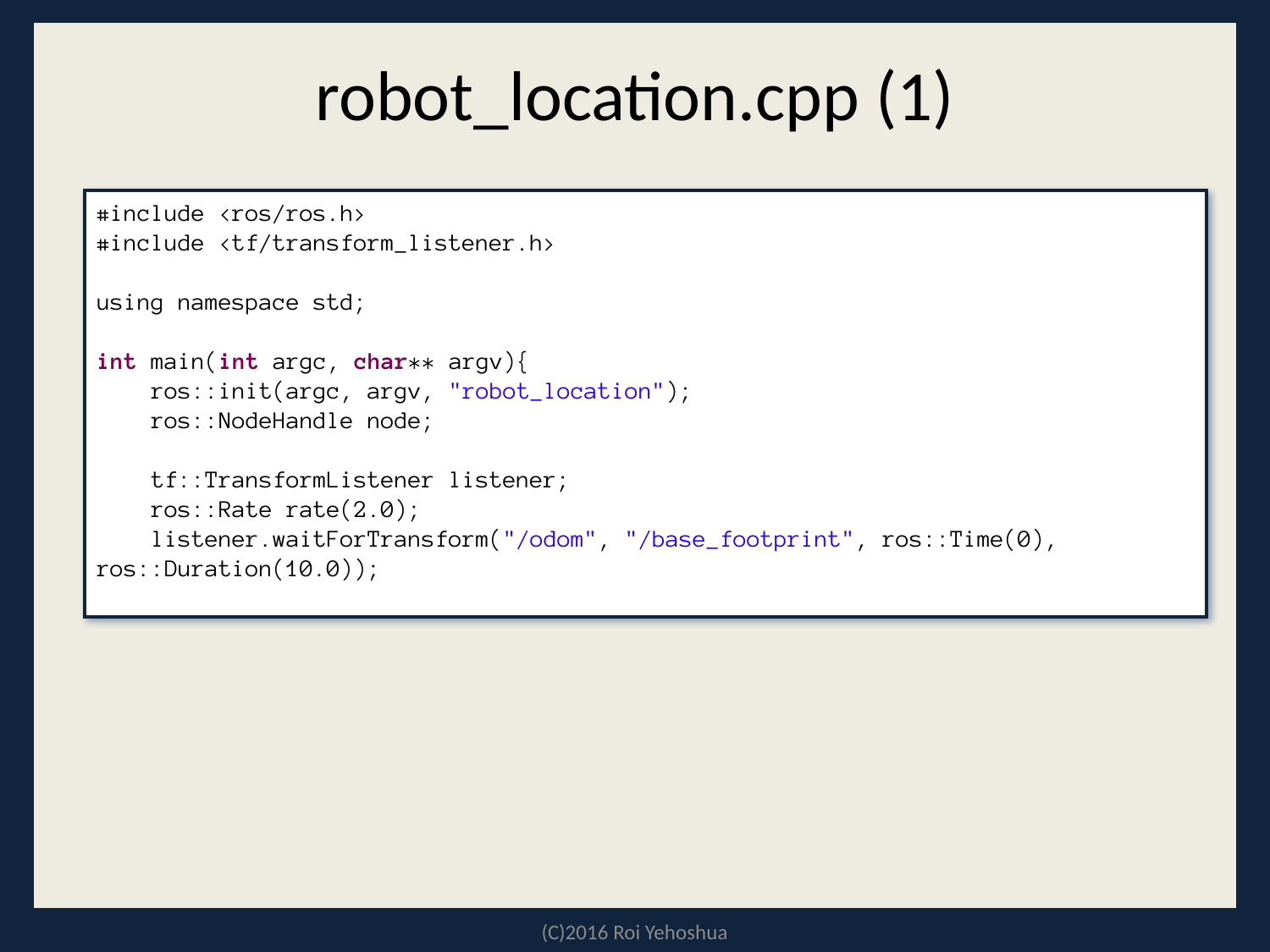

# robot_location.cpp (1)
#include <ros/ros.h>
#include <tf/transform_listener.h>

using namespace std;

int main(int argc, char** argv){
    ros::init(argc, argv, "robot_location");
    ros::NodeHandle node;

    tf::TransformListener listener;
    ros::Rate rate(2.0);
    listener.waitForTransform("/odom", "/base_footprint", ros::Time(0), ros::Duration(10.0));

(C)2016 Roi Yehoshua